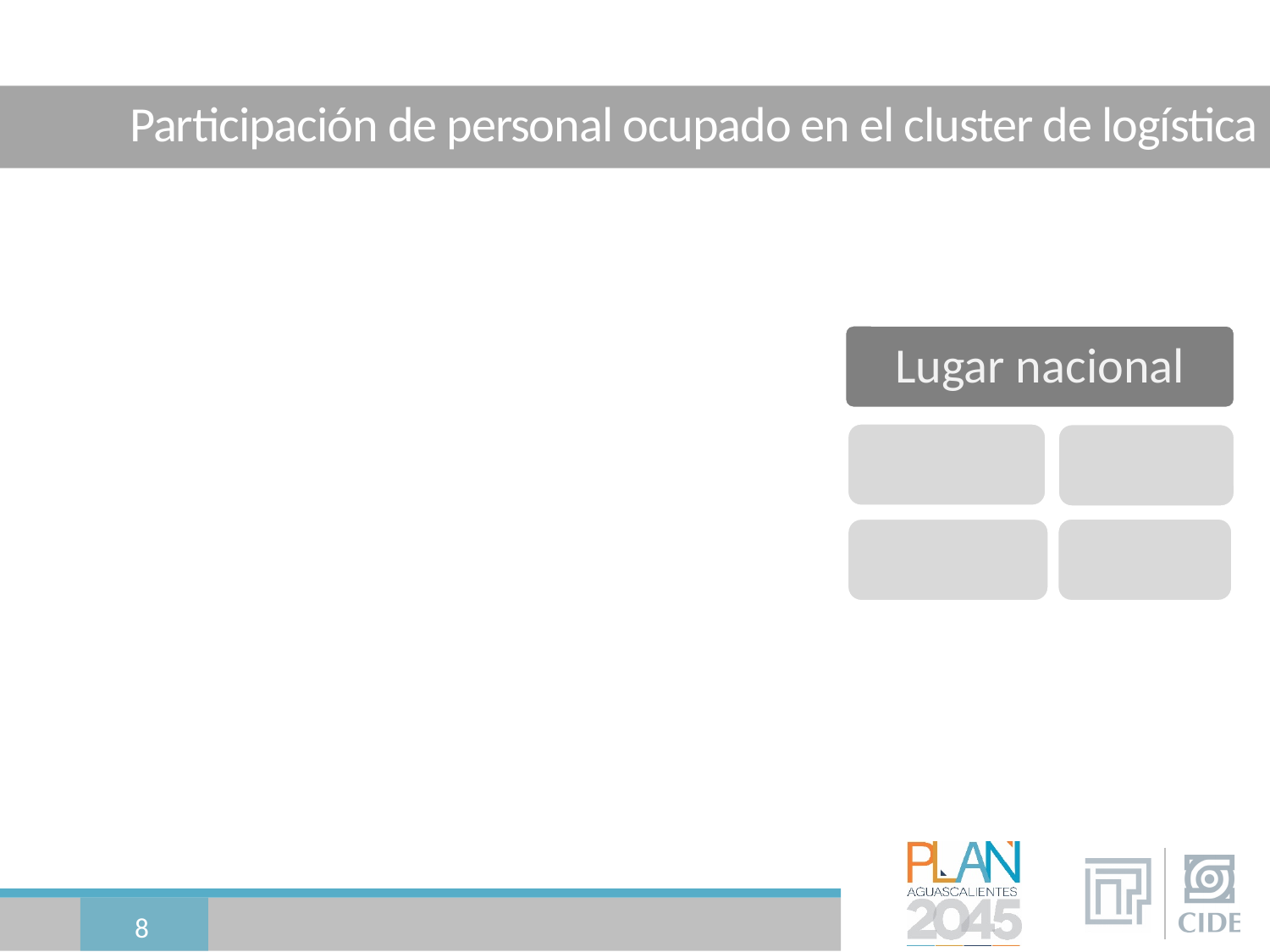

# Participación de personal ocupado en el cluster de logística

8